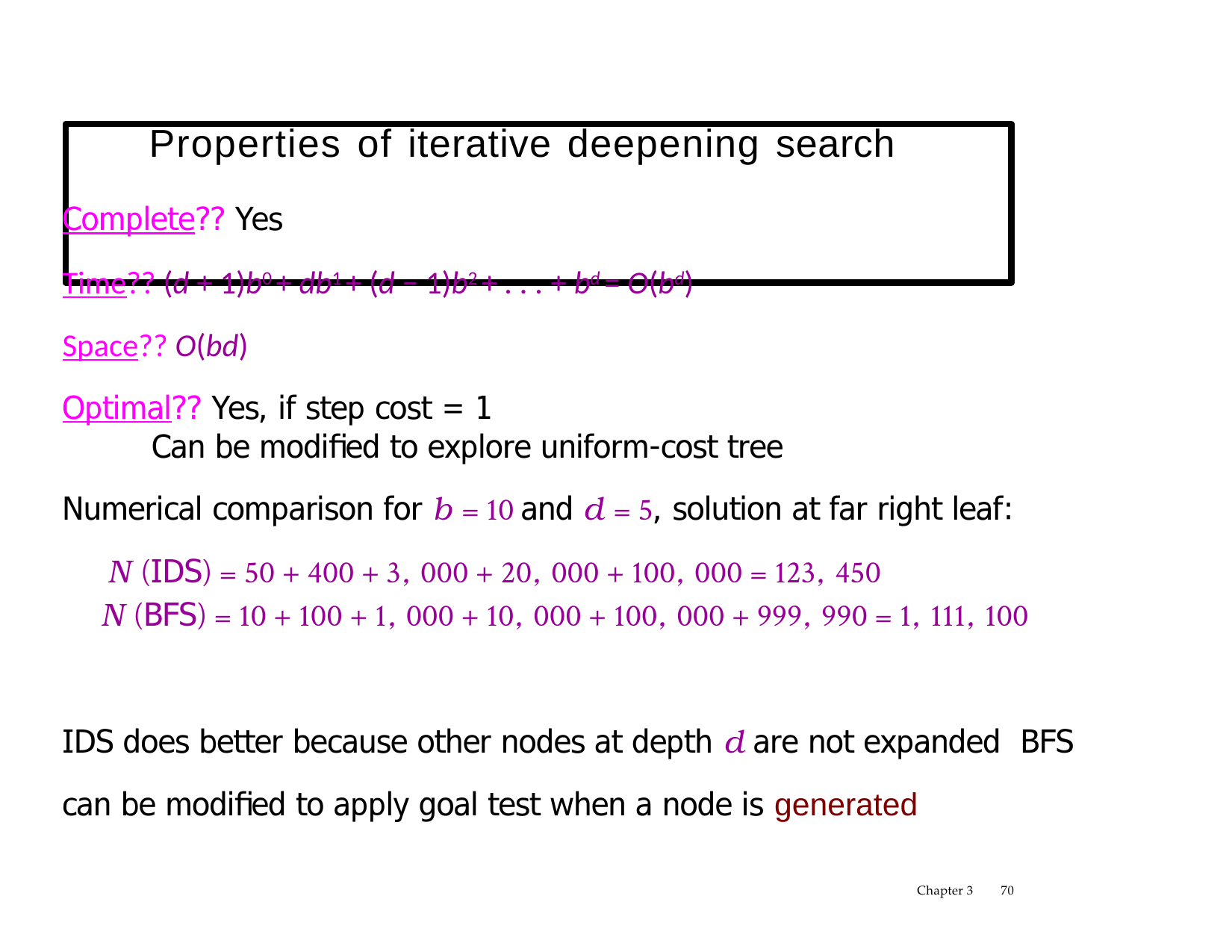

# Properties of iterative deepening search
Complete?? Yes
Time?? (d + 1)b0 + db1 + (d − 1)b2 + . . . + bd = O(bd)
Space?? O(bd)
Optimal?? Yes, if step cost = 1
Can be modified to explore uniform-cost tree
Numerical comparison for b = 10 and d = 5, solution at far right leaf:
N (IDS) = 50 + 400 + 3, 000 + 20, 000 + 100, 000 = 123, 450
N (BFS) = 10 + 100 + 1, 000 + 10, 000 + 100, 000 + 999, 990 = 1, 111, 100

IDS does better because other nodes at depth d are not expanded  BFS can be modified to apply goal test when a node is generated
Chapter 3
70